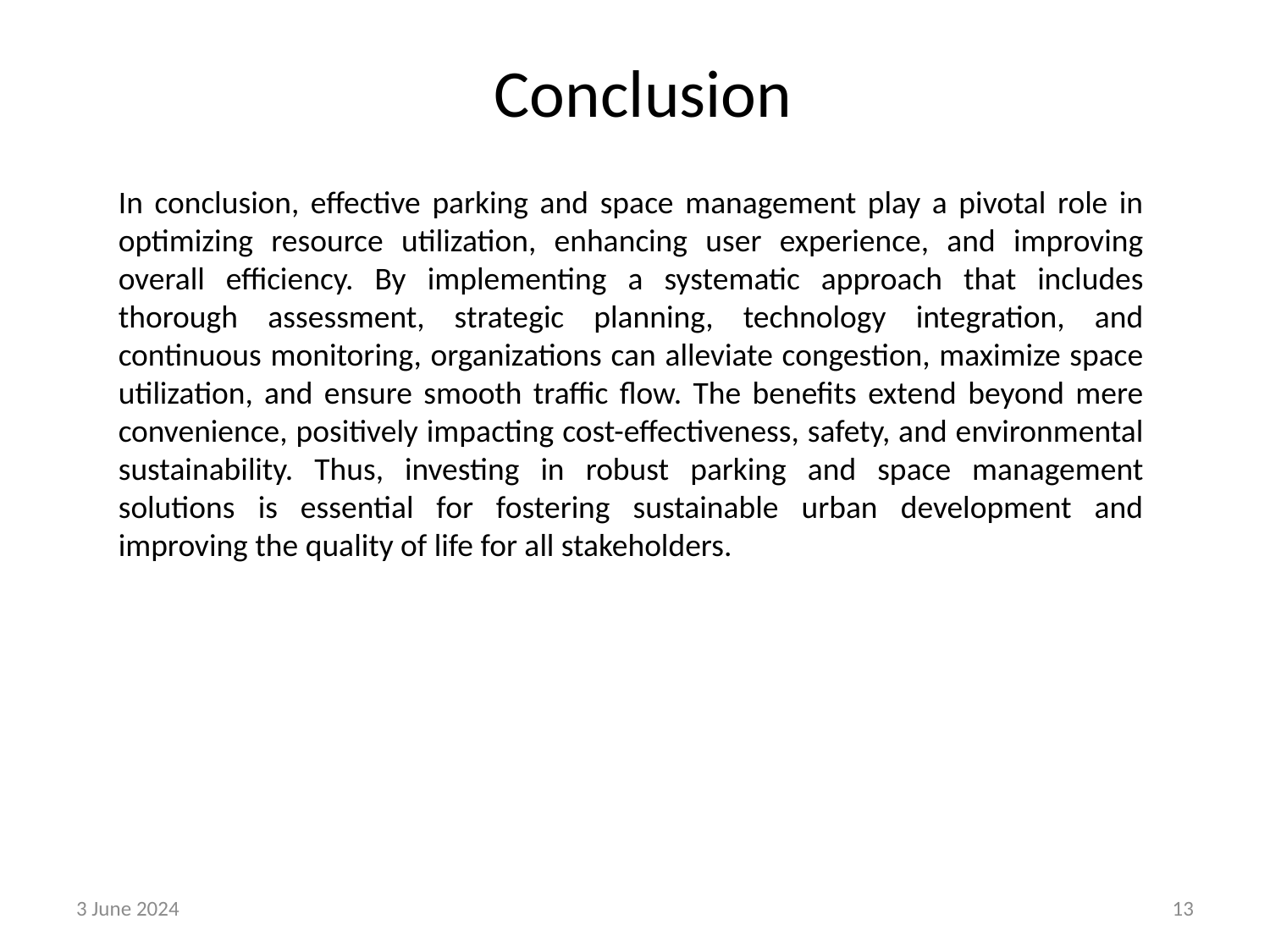

Conclusion

In conclusion, effective parking and space management play a pivotal role in optimizing resource utilization, enhancing user experience, and improving overall efficiency. By implementing a systematic approach that includes thorough assessment, strategic planning, technology integration, and continuous monitoring, organizations can alleviate congestion, maximize space utilization, and ensure smooth traffic flow. The benefits extend beyond mere convenience, positively impacting cost-effectiveness, safety, and environmental sustainability. Thus, investing in robust parking and space management solutions is essential for fostering sustainable urban development and improving the quality of life for all stakeholders.

3 June 2024
13